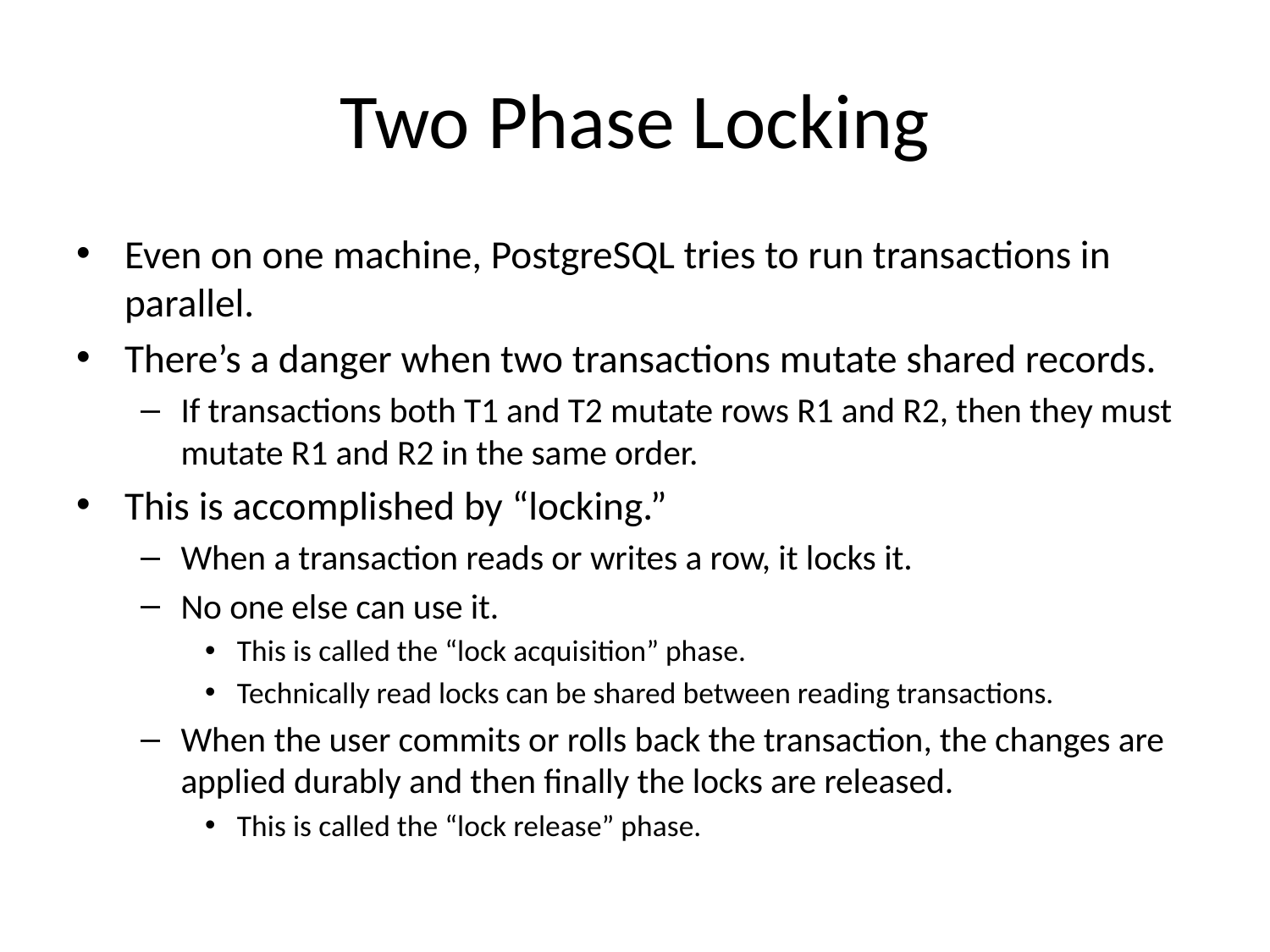

# Two Phase Locking
Even on one machine, PostgreSQL tries to run transactions in parallel.
There’s a danger when two transactions mutate shared records.
If transactions both T1 and T2 mutate rows R1 and R2, then they must mutate R1 and R2 in the same order.
This is accomplished by “locking.”
When a transaction reads or writes a row, it locks it.
No one else can use it.
This is called the “lock acquisition” phase.
Technically read locks can be shared between reading transactions.
When the user commits or rolls back the transaction, the changes are applied durably and then finally the locks are released.
This is called the “lock release” phase.